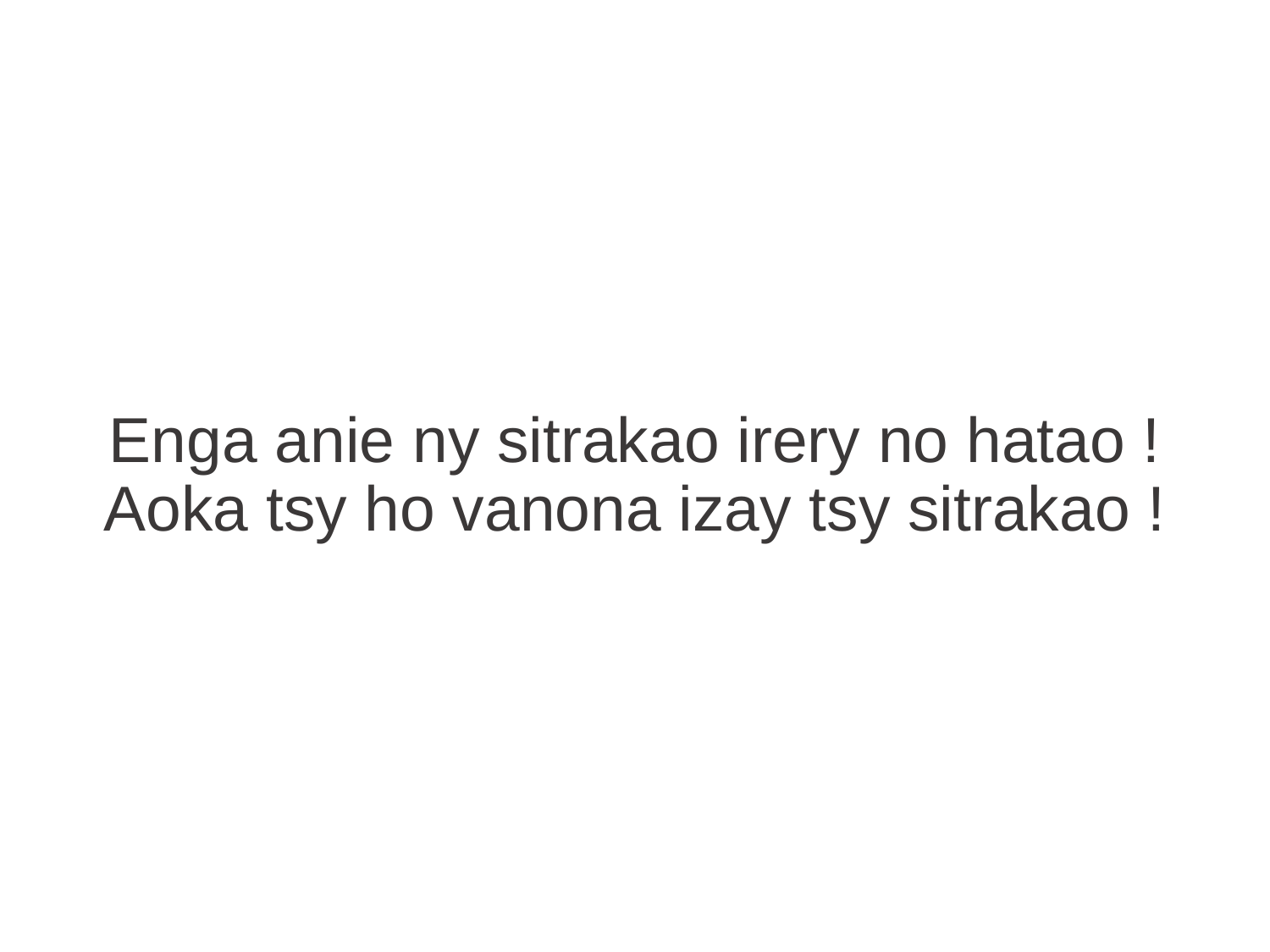

Enga anie ny sitrakao irery no hatao !
Aoka tsy ho vanona izay tsy sitrakao !